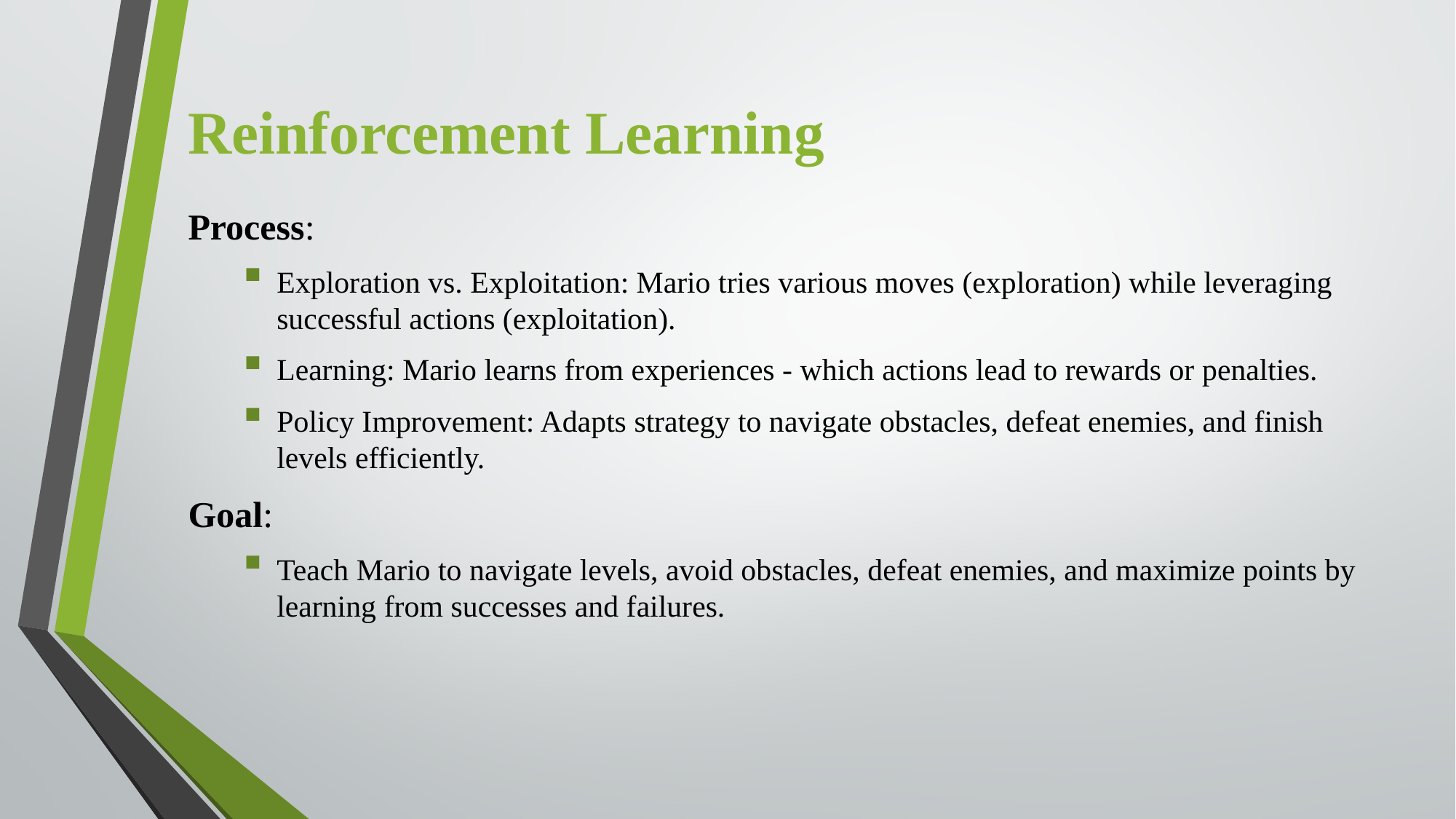

# Reinforcement Learning
Process:
Exploration vs. Exploitation: Mario tries various moves (exploration) while leveraging successful actions (exploitation).
Learning: Mario learns from experiences - which actions lead to rewards or penalties.
Policy Improvement: Adapts strategy to navigate obstacles, defeat enemies, and finish levels efficiently.
Goal:
Teach Mario to navigate levels, avoid obstacles, defeat enemies, and maximize points by learning from successes and failures.